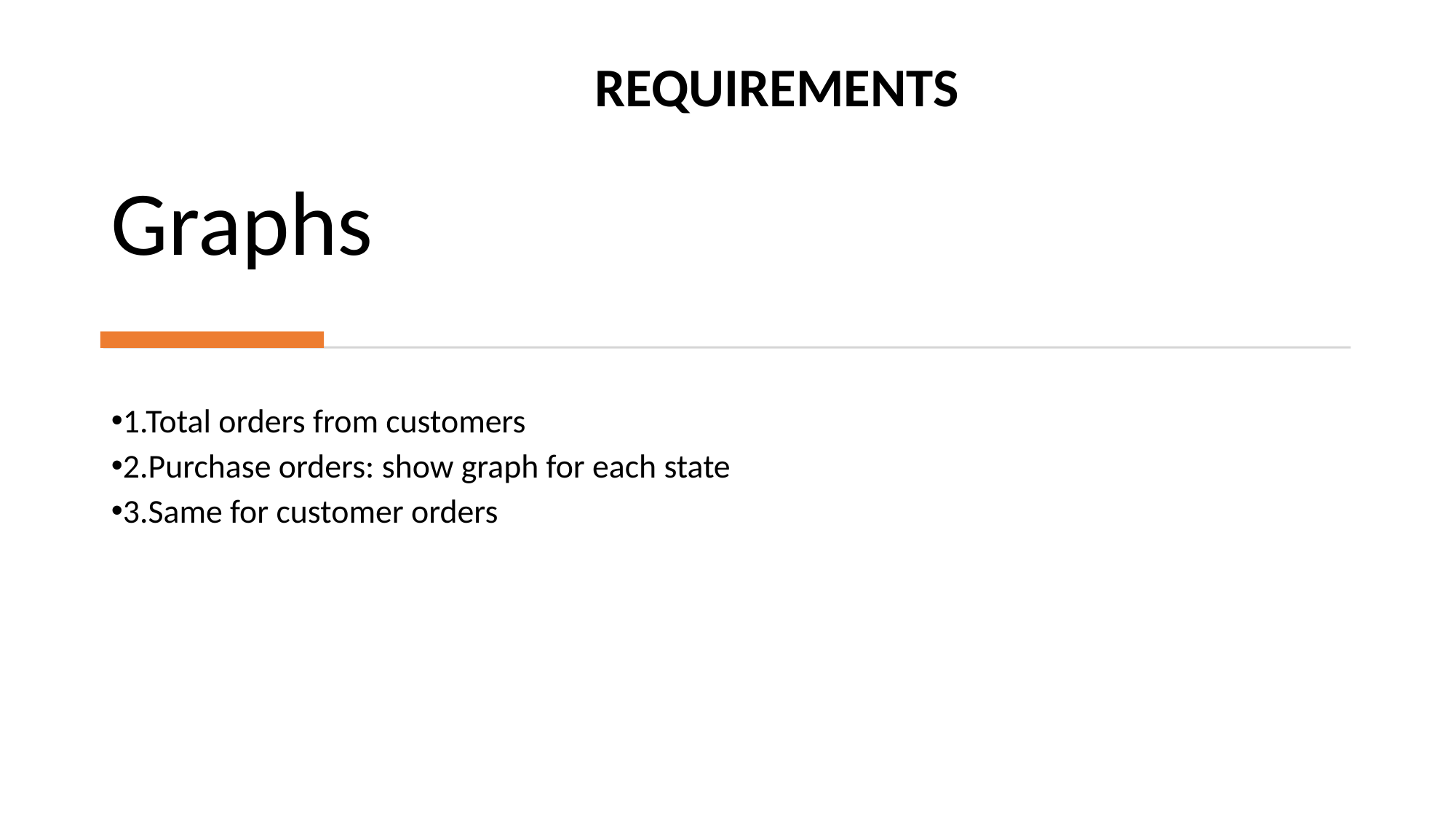

REQUIREMENTS
Graphs

1.Total orders from customers
2.Purchase orders: show graph for each state
3.Same for customer orders